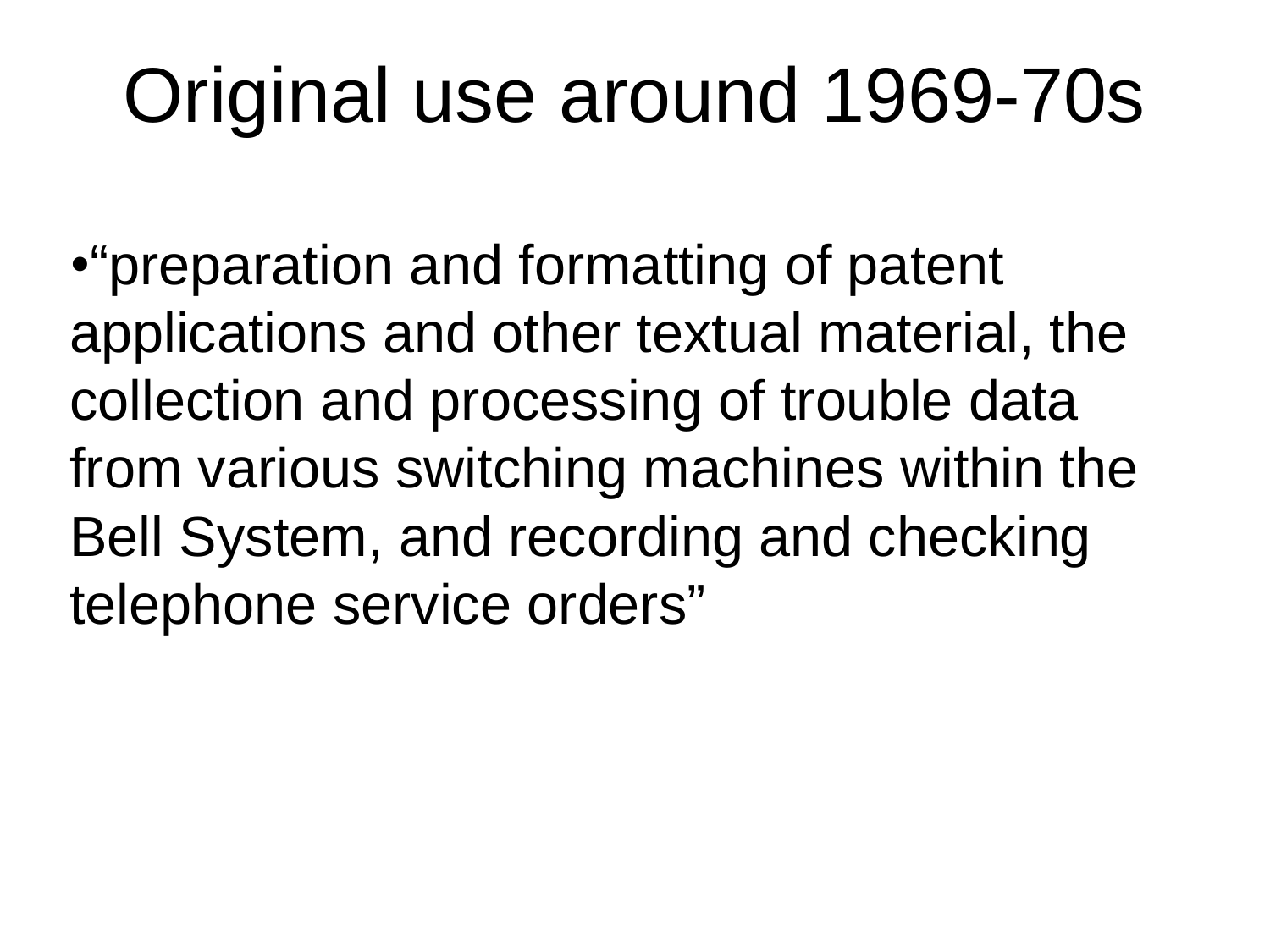

# Original use around 1969-70s
“preparation and formatting of patent applications and other textual material, the collection and processing of trouble data from various switching machines within the Bell System, and recording and checking telephone service orders”